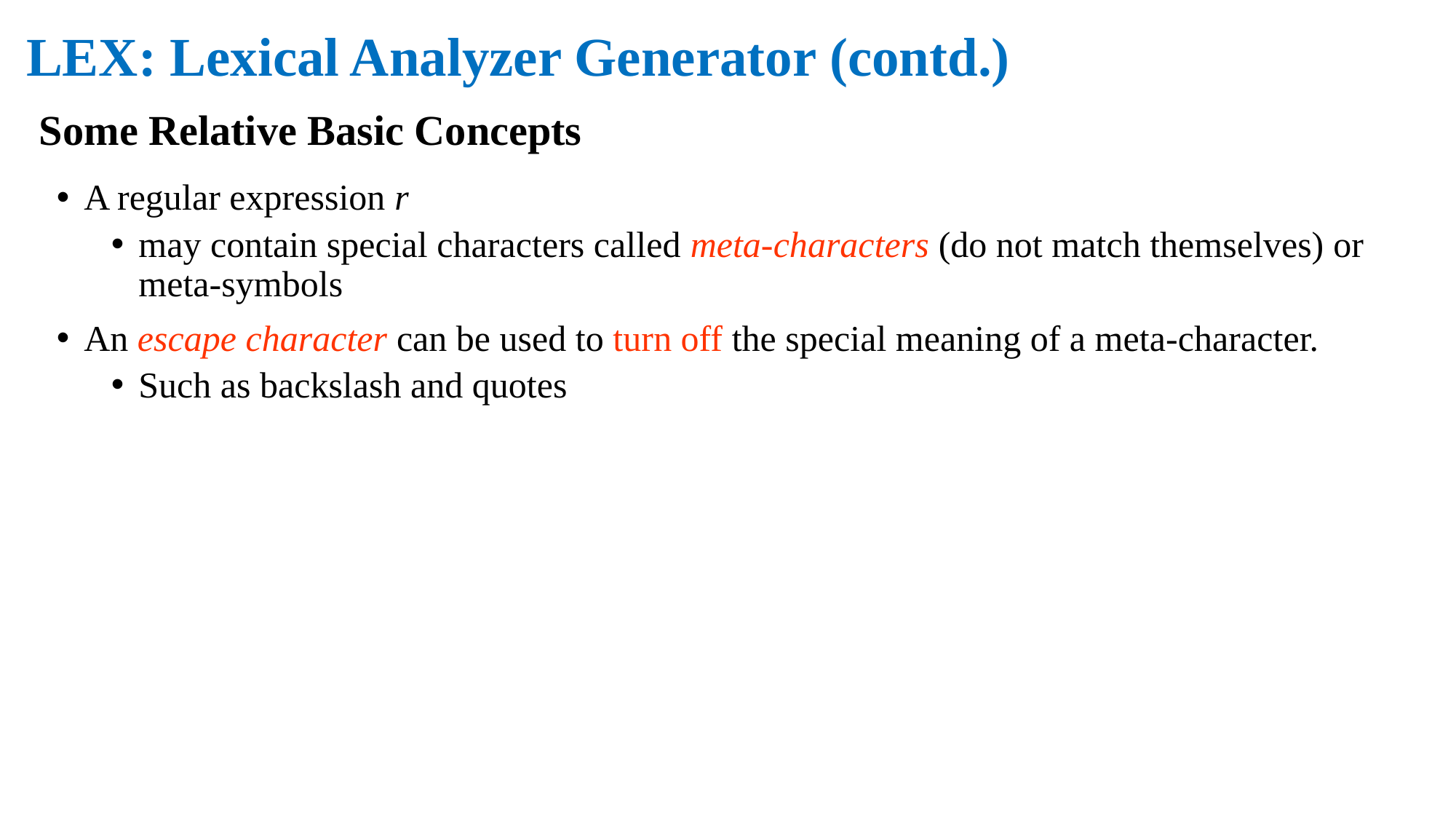

LEX: Lexical Analyzer Generator (contd.)
# Some Relative Basic Concepts
A regular expression r
may contain special characters called meta-characters (do not match themselves) or meta-symbols
An escape character can be used to turn off the special meaning of a meta-character.
Such as backslash and quotes